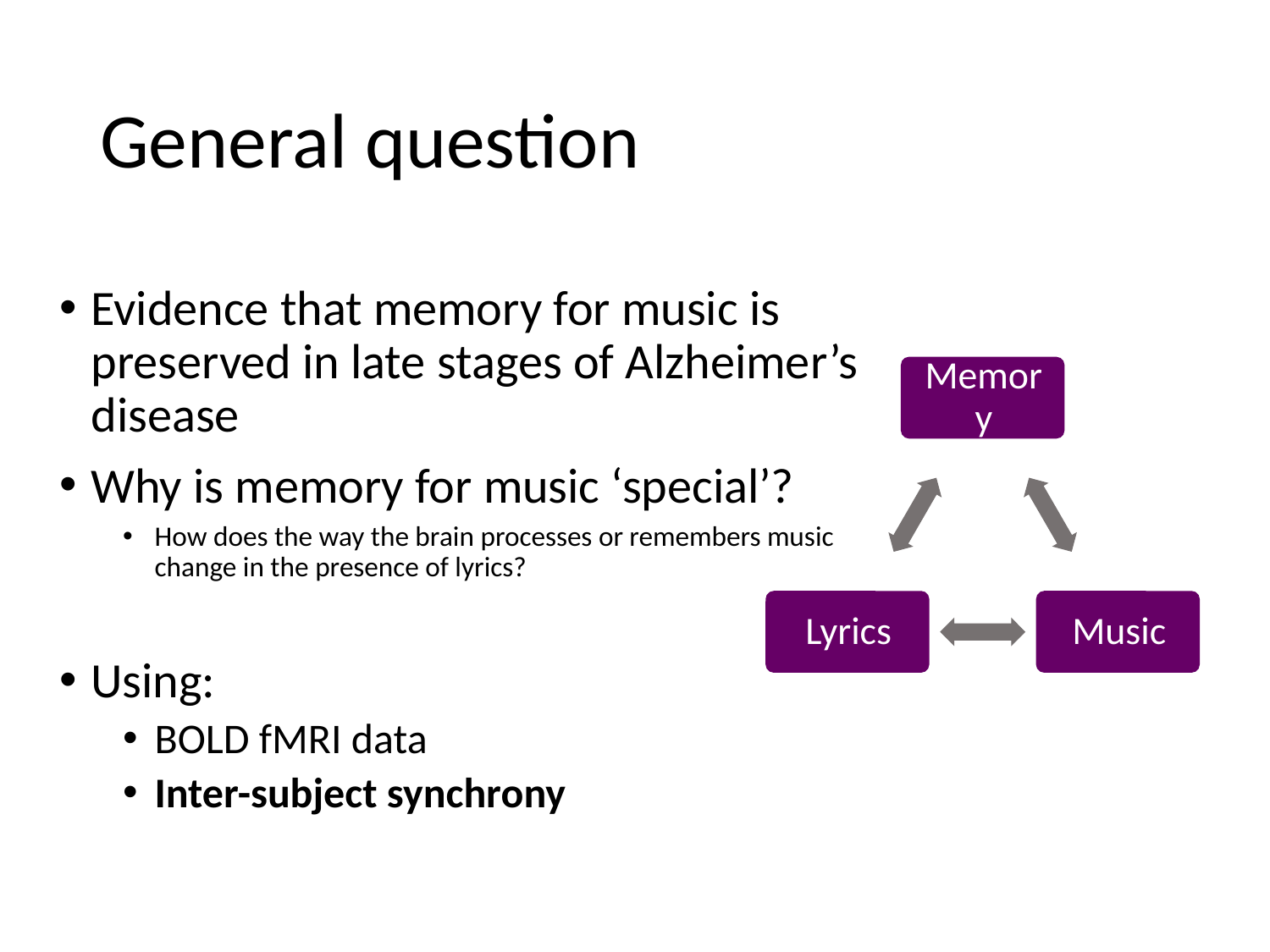

# General question

Evidence that memory for music is preserved in late stages of Alzheimer’s disease
Why is memory for music ‘special’?
How does the way the brain processes or remembers music change in the presence of lyrics?

Using:
BOLD fMRI data
Inter-subject synchrony

Memory

Music

Lyrics